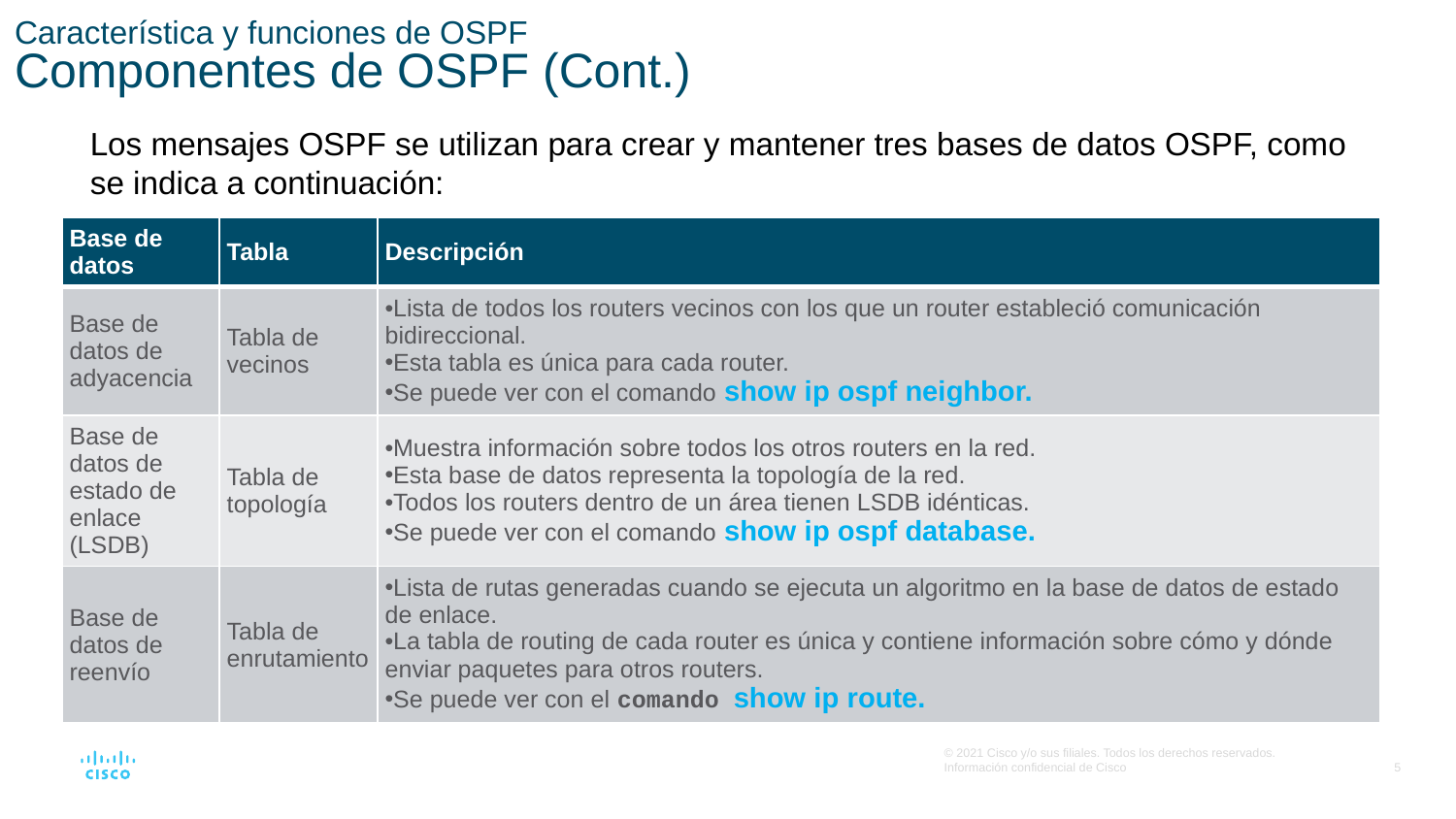

# Característica y funciones de OSPF Componentes de OSPF (Cont.)
Los mensajes OSPF se utilizan para crear y mantener tres bases de datos OSPF, como se indica a continuación:

| Base de datos | Tabla | Descripción |
| --- | --- | --- |
| Base de datos de adyacencia | Tabla de vecinos | Lista de todos los routers vecinos con los que un router estableció comunicación bidireccional. Esta tabla es única para cada router. Se puede ver con el comando show ip ospf neighbor. |
| Base de datos de estado de enlace (LSDB) | Tabla de topología | Muestra información sobre todos los otros routers en la red. Esta base de datos representa la topología de la red. Todos los routers dentro de un área tienen LSDB idénticas. Se puede ver con el comando show ip ospf database. |
| Base de datos de reenvío | Tabla de enrutamiento | Lista de rutas generadas cuando se ejecuta un algoritmo en la base de datos de estado de enlace. La tabla de routing de cada router es única y contiene información sobre cómo y dónde enviar paquetes para otros routers. Se puede ver con el comando show ip route. |